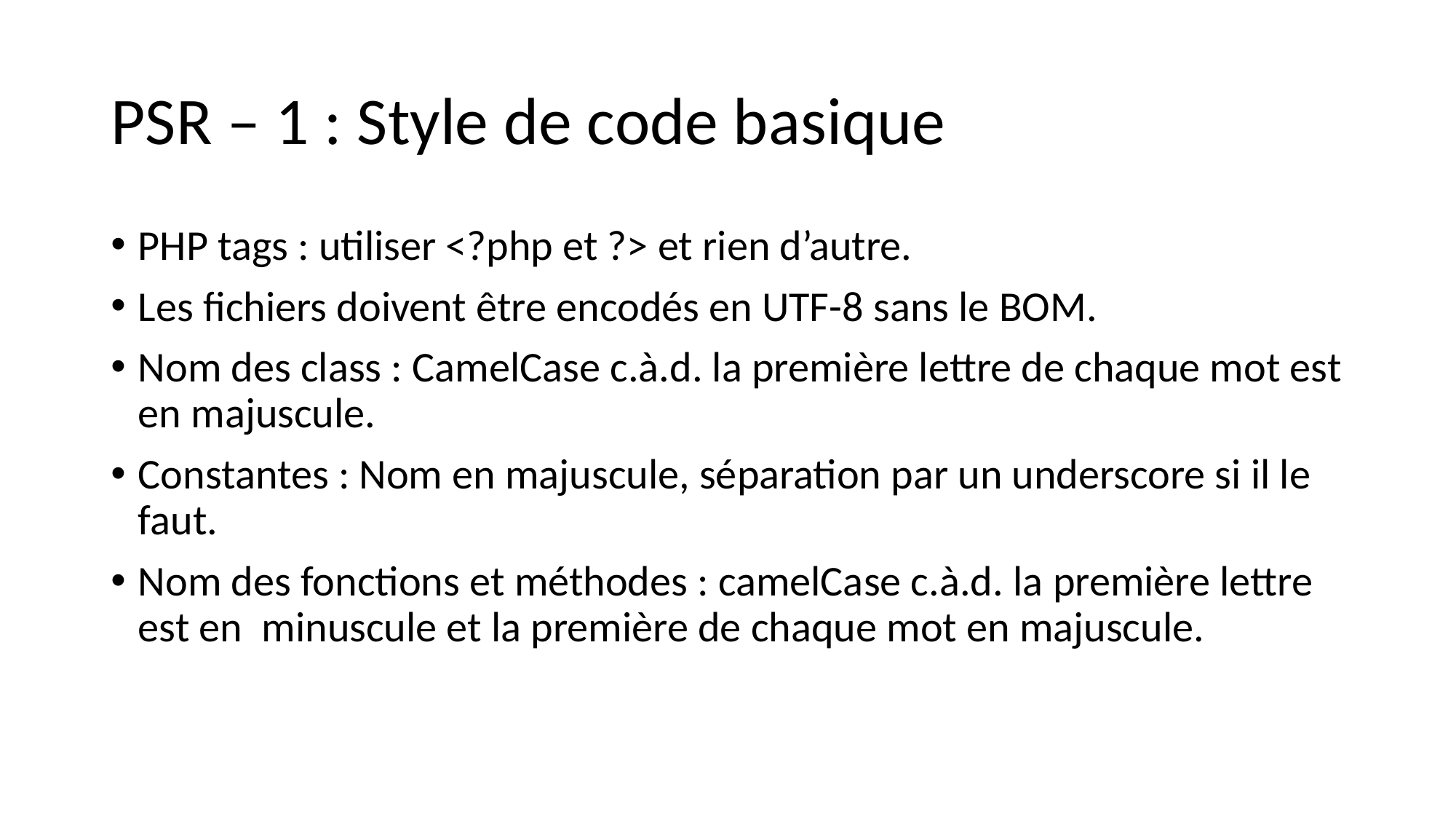

# PSR – 1 : Style de code basique
PHP tags : utiliser <?php et ?> et rien d’autre.
Les fichiers doivent être encodés en UTF-8 sans le BOM.
Nom des class : CamelCase c.à.d. la première lettre de chaque mot est en majuscule.
Constantes : Nom en majuscule, séparation par un underscore si il le faut.
Nom des fonctions et méthodes : camelCase c.à.d. la première lettre est en  minuscule et la première de chaque mot en majuscule.